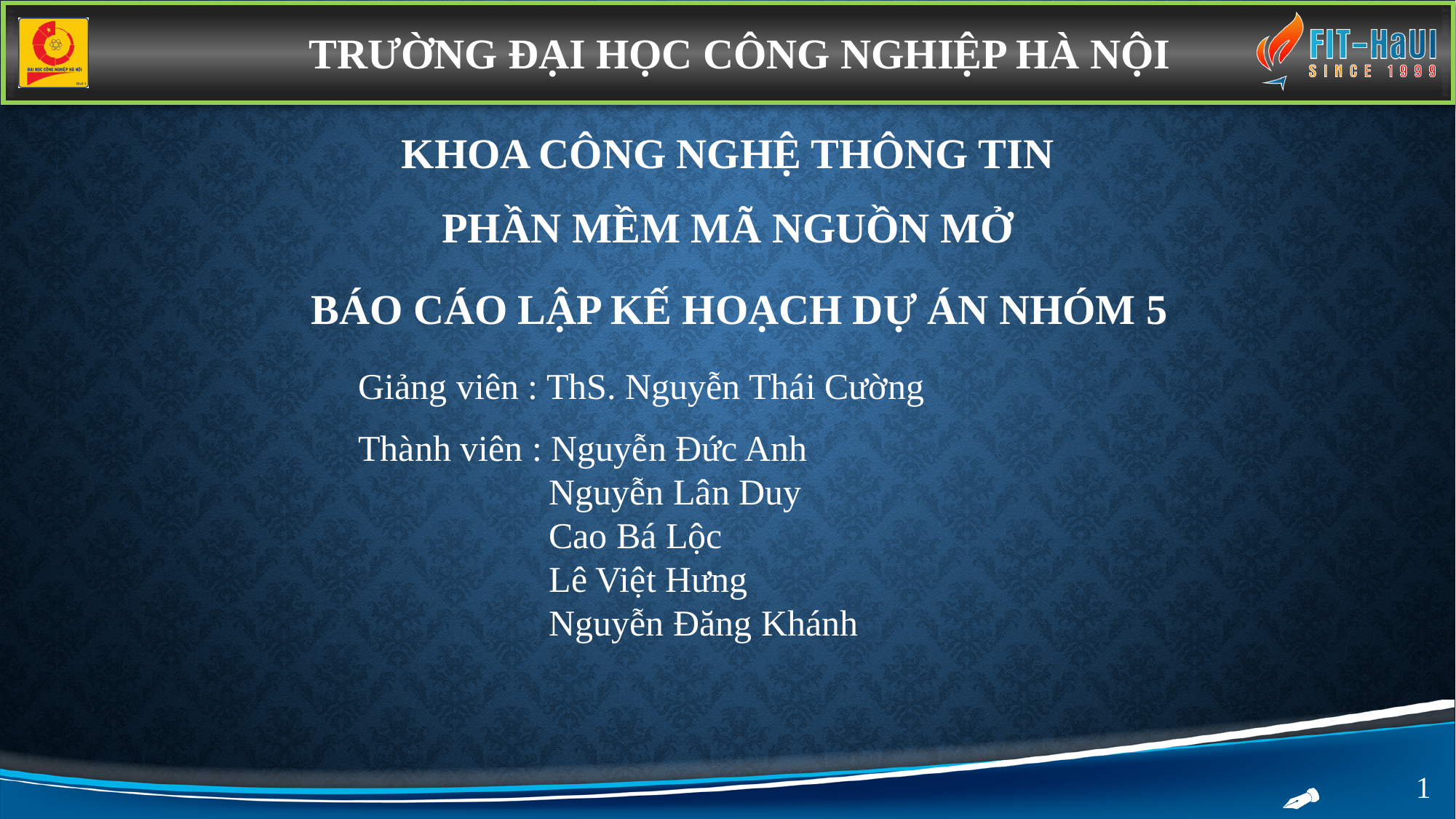

TRƯỜNG ĐẠI HỌC CÔNG NGHIỆP HÀ NỘI
KHOA CÔNG NGHỆ THÔNG TIN
PHẦN MỀM MÃ NGUỒN MỞ
BÁO CÁO LẬP KẾ HOẠCH DỰ ÁN NHÓM 5
Giảng viên : ThS. Nguyễn Thái Cường
Thành viên : Nguyễn Đức Anh
	Nguyễn Lân Duy
	Cao Bá Lộc
	Lê Việt Hưng
	Nguyễn Đăng Khánh
1